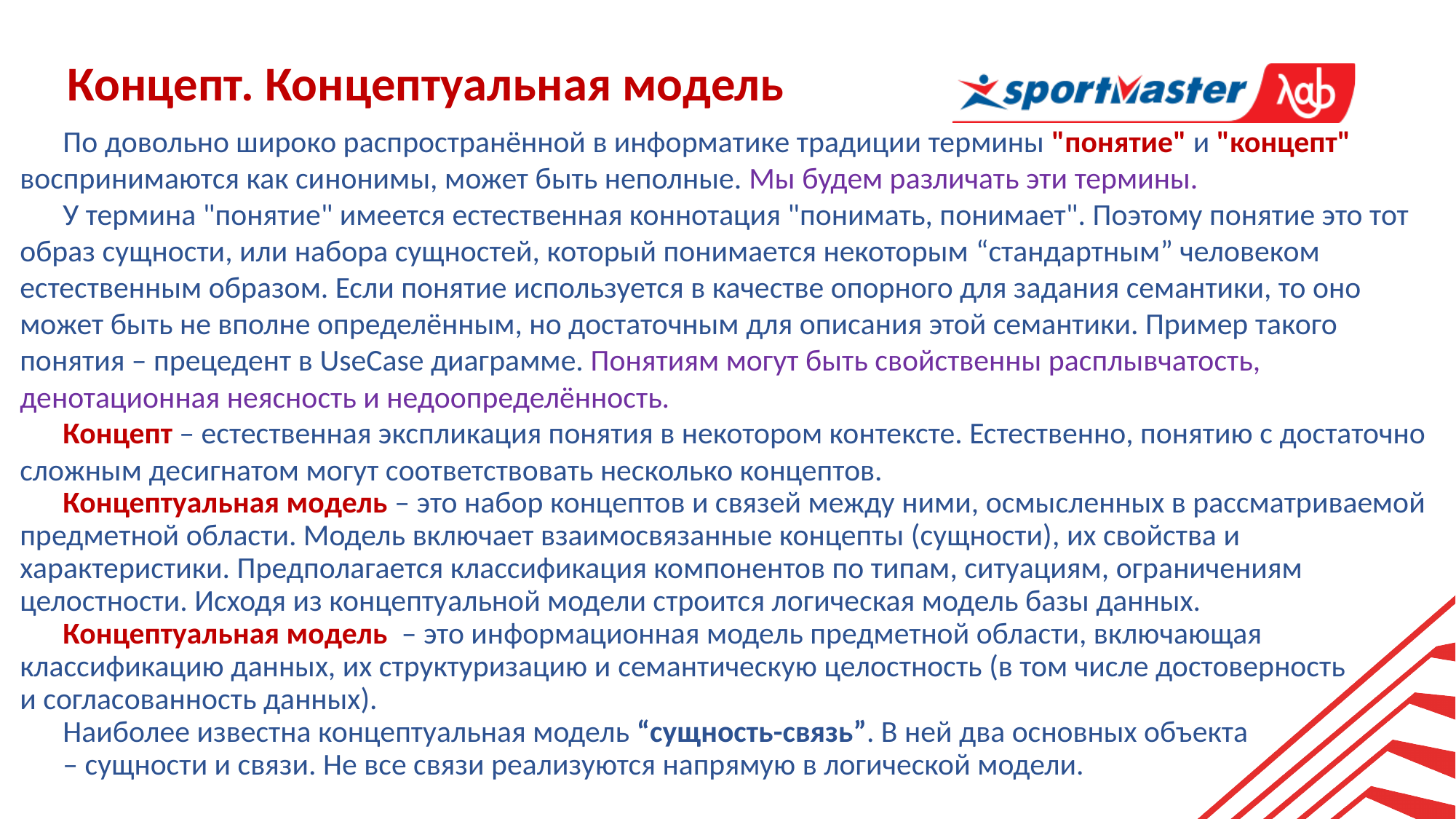

Концепт. Концептуальная модель
По довольно широко распространённой в информатике традиции термины "понятие" и "концепт" воспринимаются как синонимы, может быть неполные. Мы будем различать эти термины.
У термина "понятие" имеется естественная коннотация "понимать, понимает". Поэтому понятие это тот образ сущности, или набора сущностей, который понимается некоторым “стандартным” человеком естественным образом. Если понятие используется в качестве опорного для задания семантики, то оно может быть не вполне определённым, но достаточным для описания этой семантики. Пример такого понятия – прецедент в UseCase диаграмме. Понятиям могут быть свойственны расплывчатость,  денотационная неясность и недоопределённость.
Концепт – естественная экспликация понятия в некотором контексте. Естественно, понятию с достаточно сложным десигнатом могут соответствовать несколько концептов.
Концептуальная модель – это набор концептов и связей между ними, осмысленных в рассматриваемой предметной области. Модель включает взаимосвязанные концепты (сущности), их свойства и характеристики. Предполагается классификация компонентов по типам, ситуациям, ограничениям целостности. Исходя из концептуальной модели строится логическая модель базы данных.
Концептуальная модель  – это информационная модель предметной области, включающая  классификацию данных, их структуризацию и семантическую целостность (в том числе достоверность и согласованность данных).
Наиболее известна концептуальная модель “сущность-связь”. В ней два основных объекта
– сущности и связи. Не все связи реализуются напрямую в логической модели.